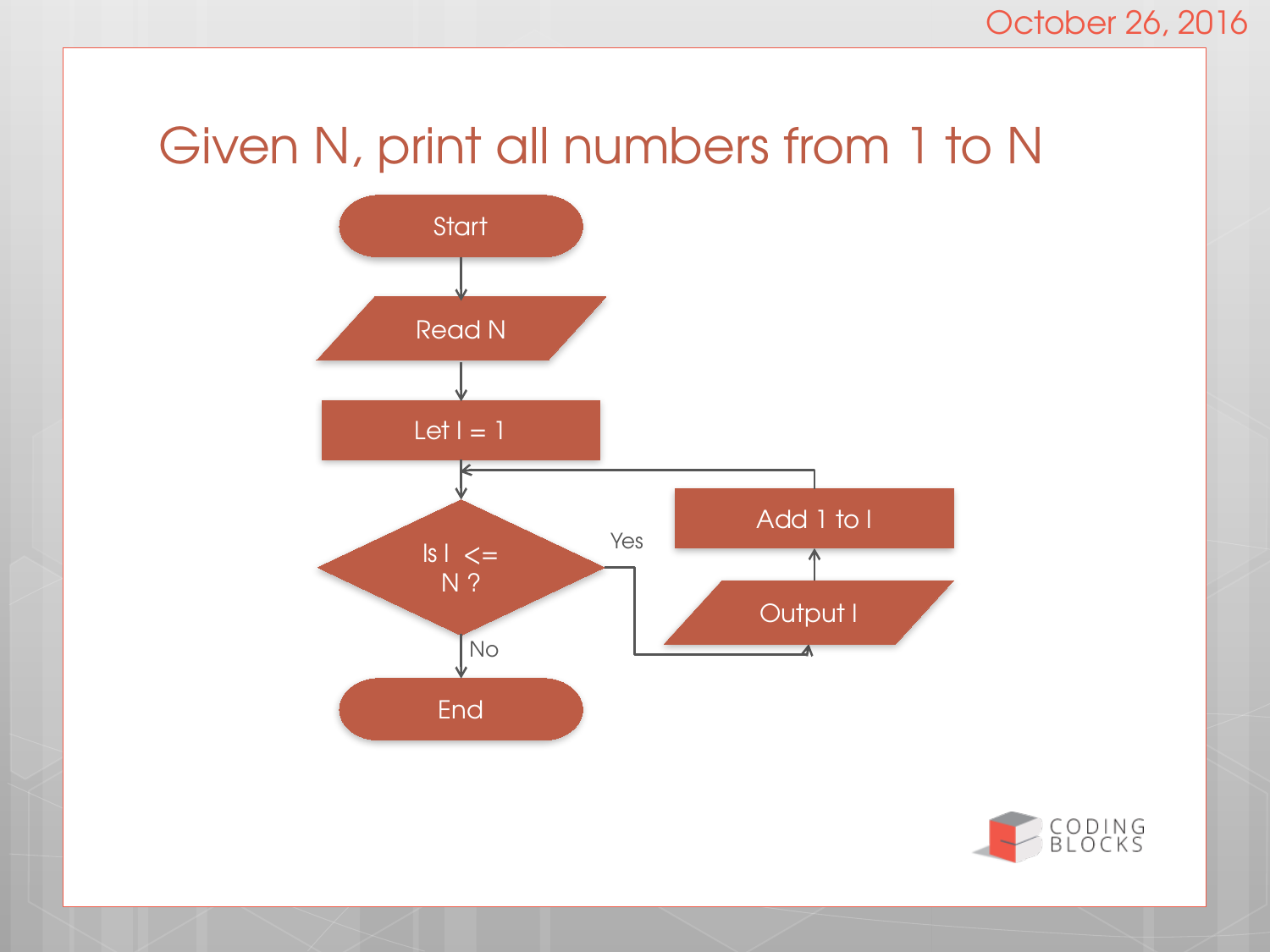

October 26, 2016
# Given N, print all numbers from 1 to N
Start
Read N
Let I = 1
Add 1 to I
Is I  <= N ?
Yes
Output I
No
End